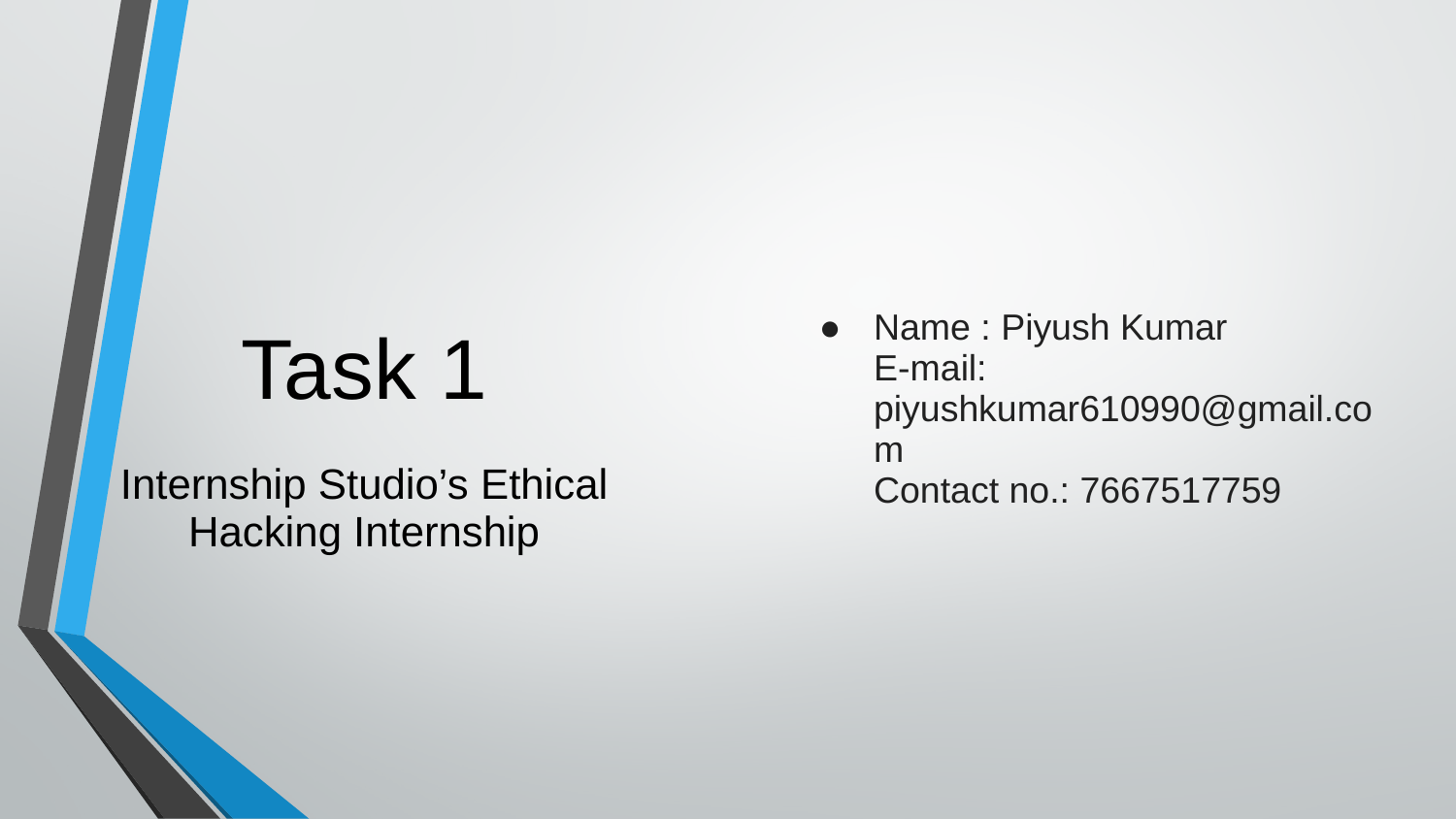

Name : Piyush Kumar
E-mail: piyushkumar610990@gmail.com
Contact no.: 7667517759
# Task 1
Internship Studio’s Ethical Hacking Internship